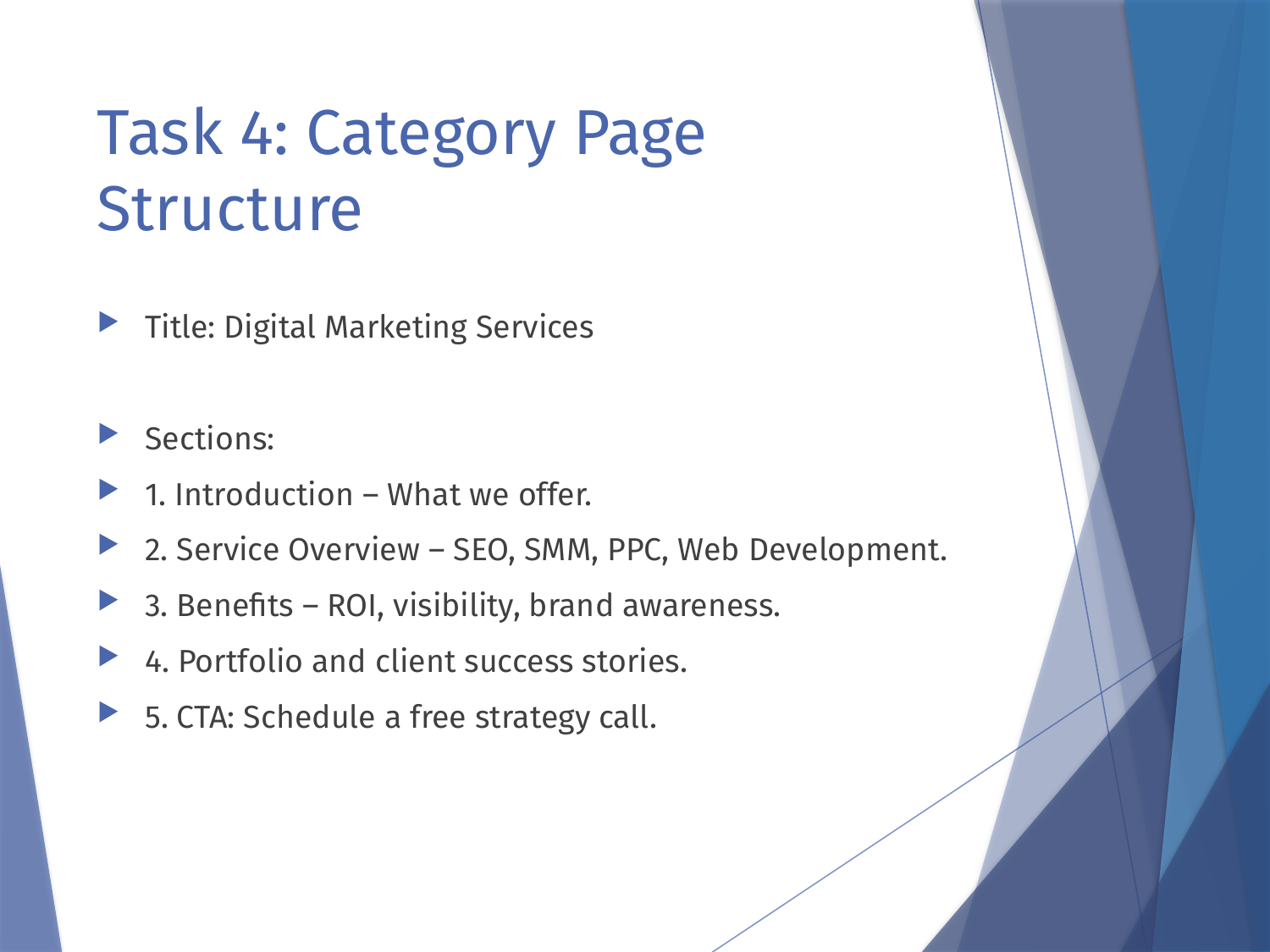

# Task 4: Category Page Structure
Title: Digital Marketing Services

Sections:
1. Introduction – What we offer.
2. Service Overview – SEO, SMM, PPC, Web Development.
3. Benefits – ROI, visibility, brand awareness.
4. Portfolio and client success stories.
5. CTA: Schedule a free strategy call.